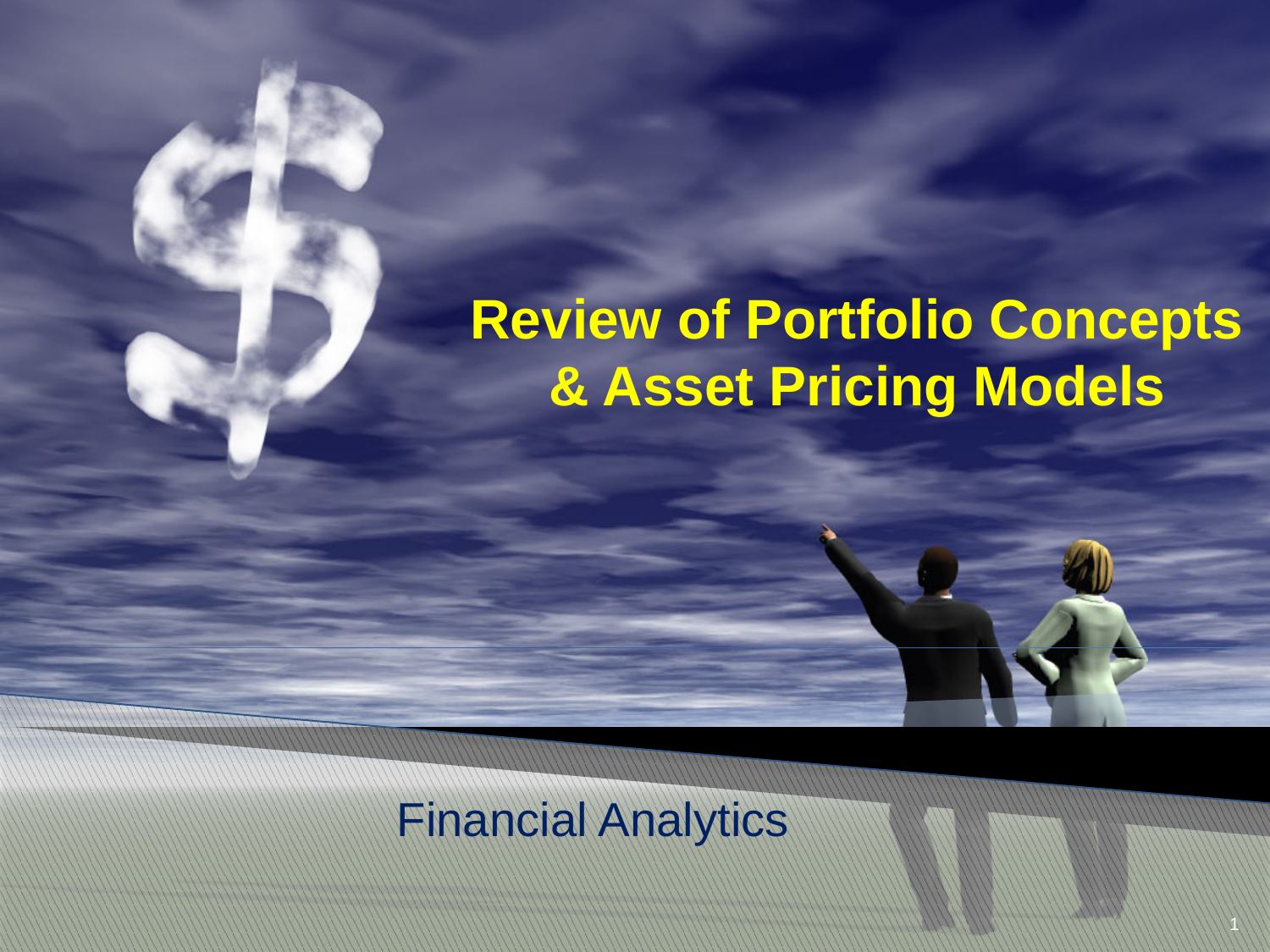

# Review of Portfolio Concepts & Asset Pricing Models
Financial Analytics

1